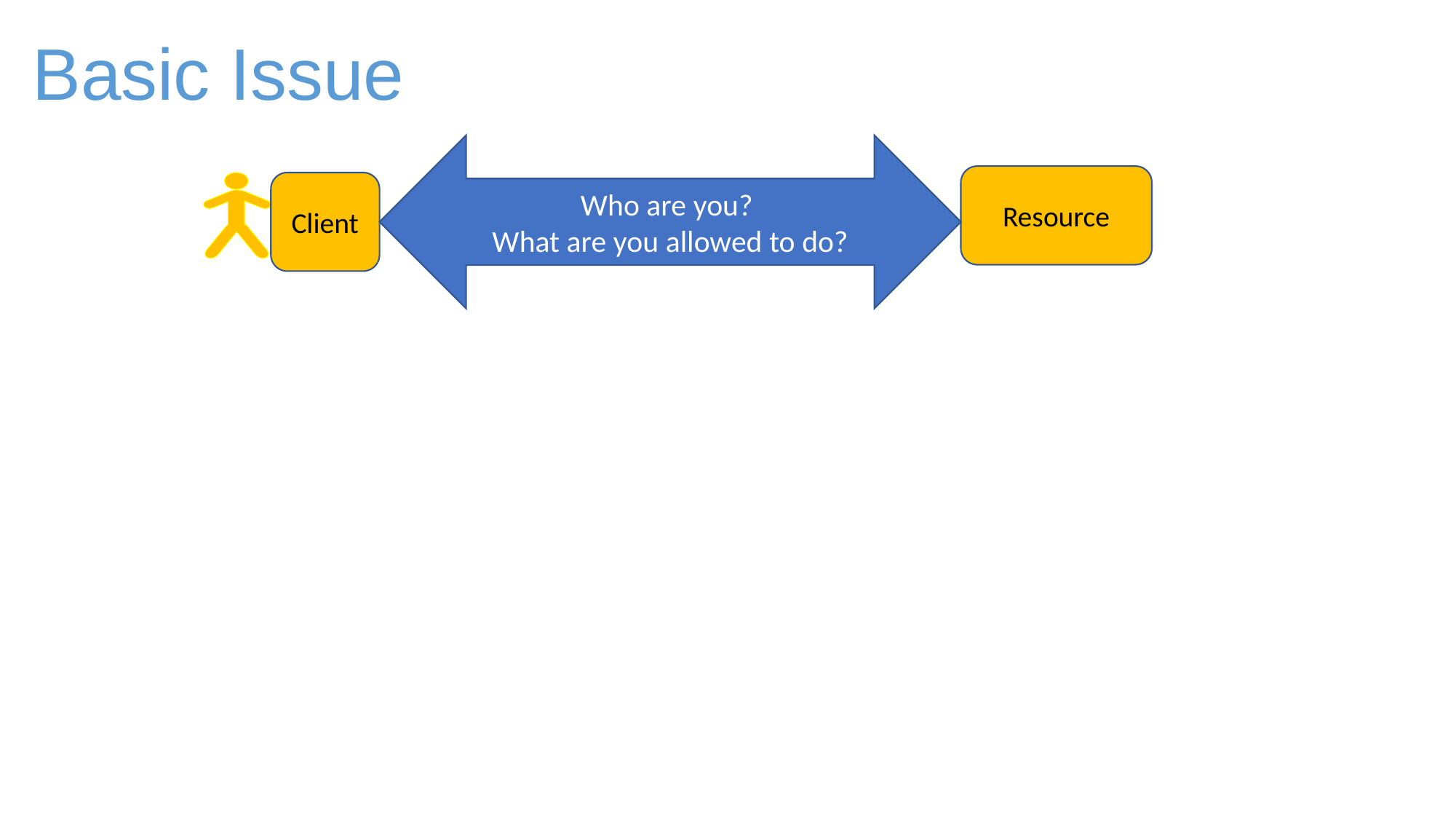

# Basic Issue
Who are you?
What are you allowed to do?
Resource

Client